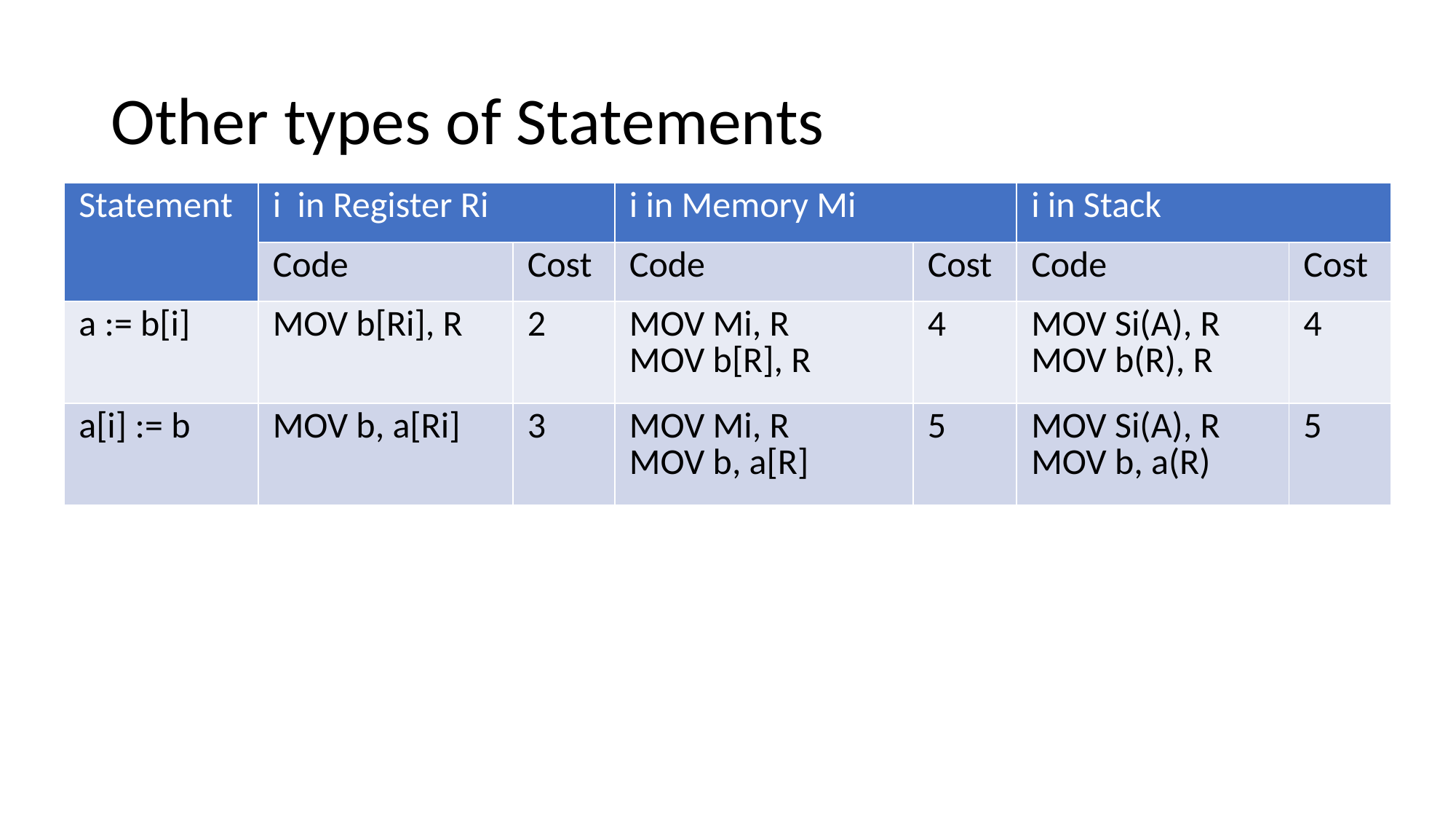

# Other types of Statements
| Statement | i in Register Ri |  | i in Memory Mi |  | i in Stack |  |
| --- | --- | --- | --- | --- | --- | --- |
|  | Code | Cost | Code | Cost | Code | Cost |
| a := b[i] | MOV b[Ri], R | 2 | MOV Mi, R MOV b[R], R | 4 | MOV Si(A), R MOV b(R), R | 4 |
| a[i] := b | MOV b, a[Ri] | 3 | MOV Mi, R MOV b, a[R] | 5 | MOV Si(A), R MOV b, a(R) | 5 |